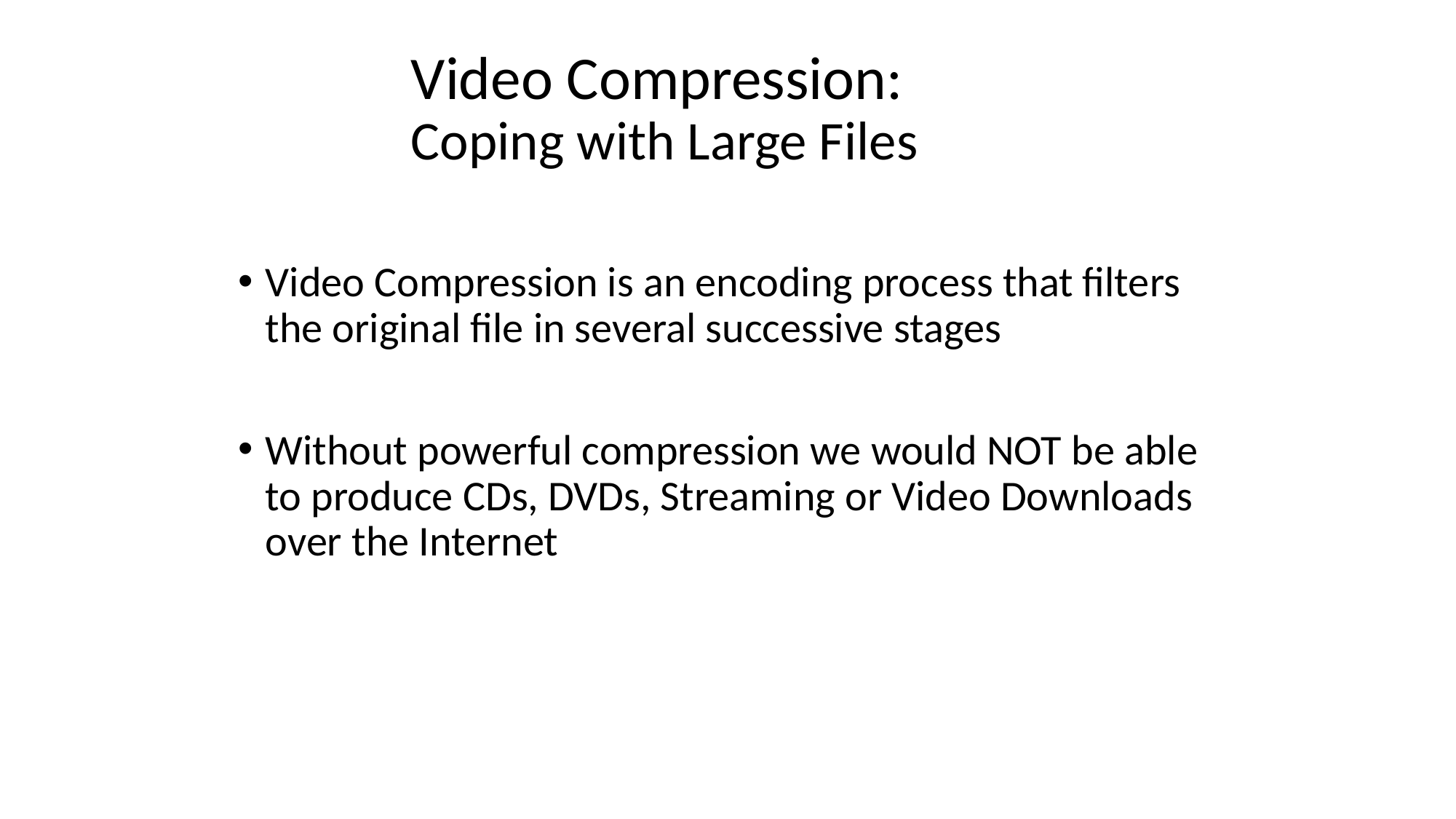

# Video Compression: Coping with Large Files
Video Compression is an encoding process that filters the original file in several successive stages

Without powerful compression we would NOT be able to produce CDs, DVDs, Streaming or Video Downloads over the Internet